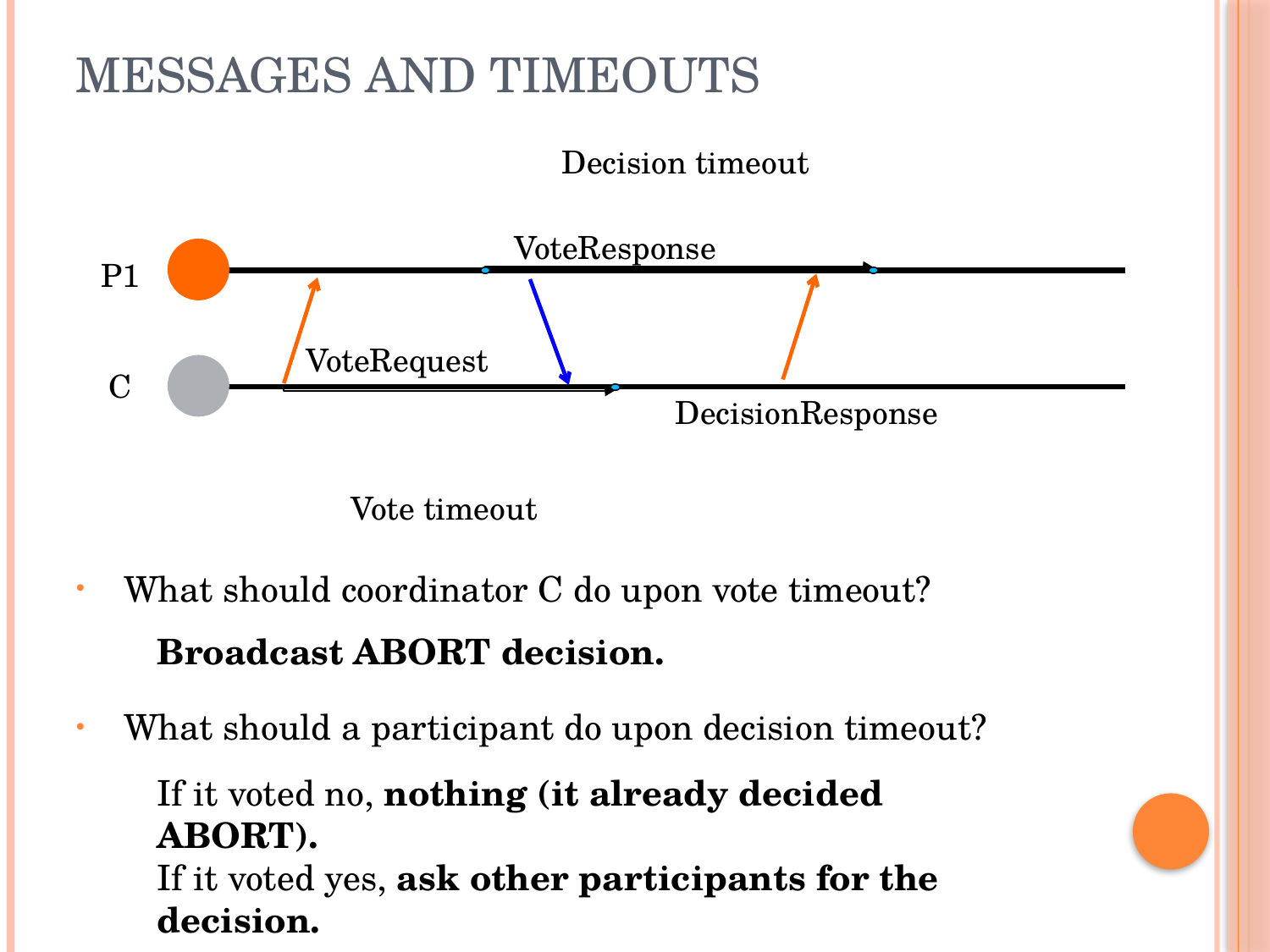

# Messages and timeouts
Decision timeout
VoteResponse

P1

VoteRequest

C

DecisionResponse
Vote timeout
What should coordinator C do upon vote timeout?

Broadcast ABORT decision.
What should a participant do upon decision timeout?
If it voted no, nothing (it already decided ABORT).
If it voted yes, ask other participants for the decision.
5